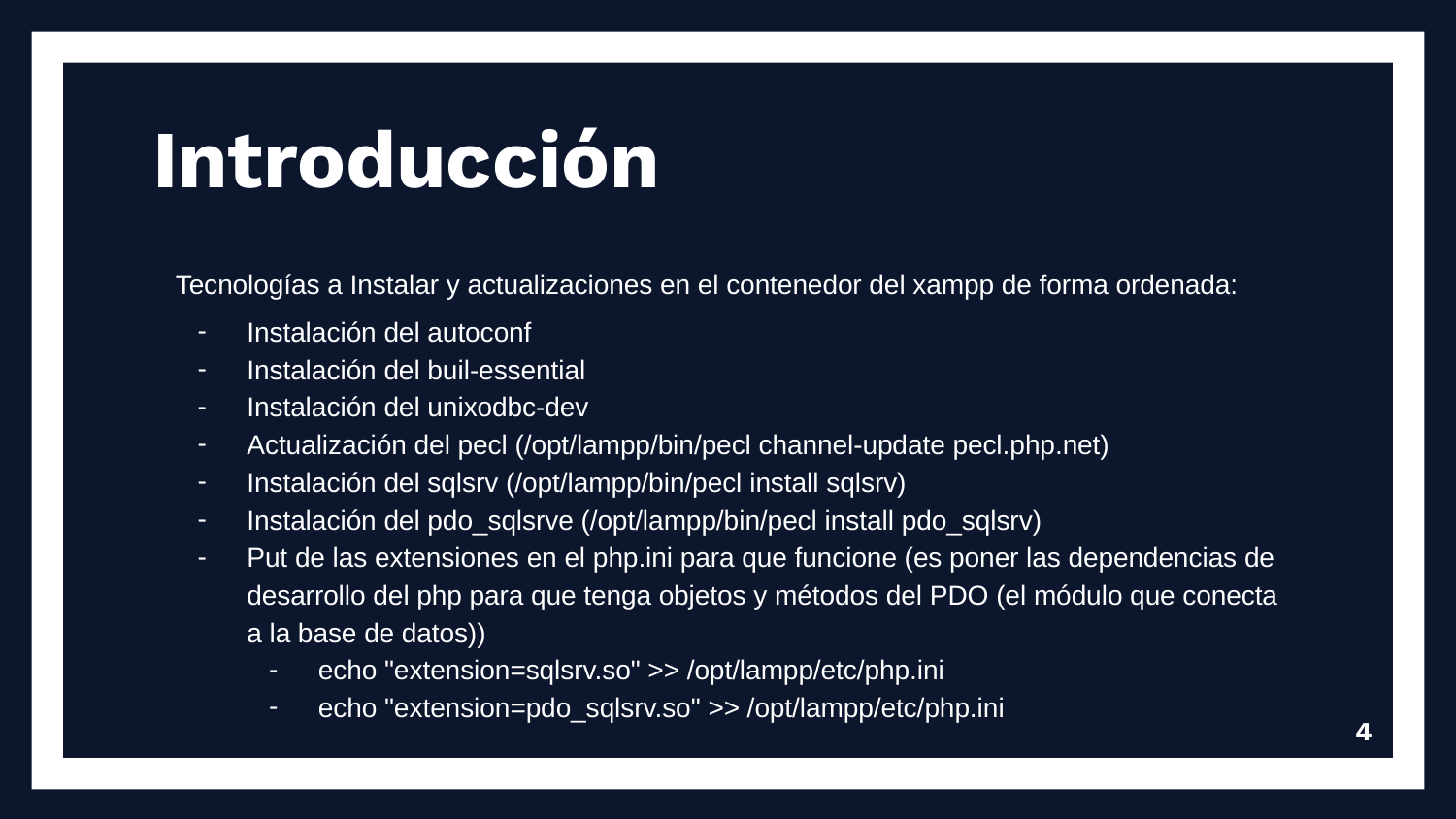

Introducción
Tecnologías a Instalar y actualizaciones en el contenedor del xampp de forma ordenada:
Instalación del autoconf
Instalación del buil-essential
Instalación del unixodbc-dev
Actualización del pecl (/opt/lampp/bin/pecl channel-update pecl.php.net)
Instalación del sqlsrv (/opt/lampp/bin/pecl install sqlsrv)
Instalación del pdo_sqlsrve (/opt/lampp/bin/pecl install pdo_sqlsrv)
Put de las extensiones en el php.ini para que funcione (es poner las dependencias de desarrollo del php para que tenga objetos y métodos del PDO (el módulo que conecta a la base de datos))
echo "extension=sqlsrv.so" >> /opt/lampp/etc/php.ini
echo "extension=pdo_sqlsrv.so" >> /opt/lampp/etc/php.ini

4